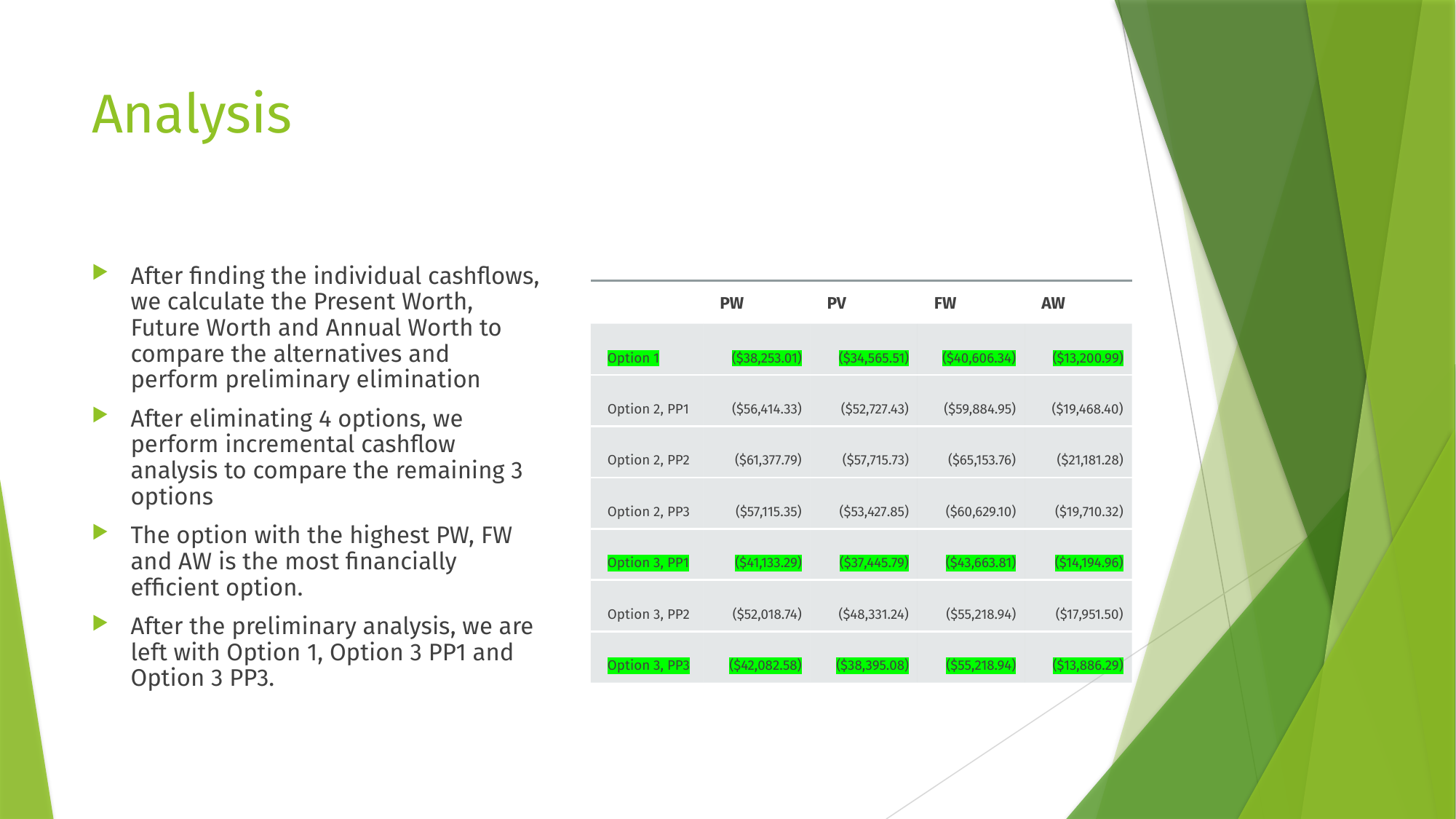

# Analysis
After finding the individual cashflows, we calculate the Present Worth, Future Worth and Annual Worth to compare the alternatives and perform preliminary elimination
After eliminating 4 options, we perform incremental cashflow analysis to compare the remaining 3 options
The option with the highest PW, FW and AW is the most financially efficient option.
After the preliminary analysis, we are left with Option 1, Option 3 PP1 and Option 3 PP3.

|  | PW | PV | FW | AW |
| --- | --- | --- | --- | --- |
| Option 1 | ($38,253.01) | ($34,565.51) | ($40,606.34) | ($13,200.99) |
| Option 2, PP1 | ($56,414.33) | ($52,727.43) | ($59,884.95) | ($19,468.40) |
| Option 2, PP2 | ($61,377.79) | ($57,715.73) | ($65,153.76) | ($21,181.28) |
| Option 2, PP3 | ($57,115.35) | ($53,427.85) | ($60,629.10) | ($19,710.32) |
| Option 3, PP1 | ($41,133.29) | ($37,445.79) | ($43,663.81) | ($14,194.96) |
| Option 3, PP2 | ($52,018.74) | ($48,331.24) | ($55,218.94) | ($17,951.50) |
| Option 3, PP3 | ($42,082.58) | ($38,395.08) | ($55,218.94) | ($13,886.29) |